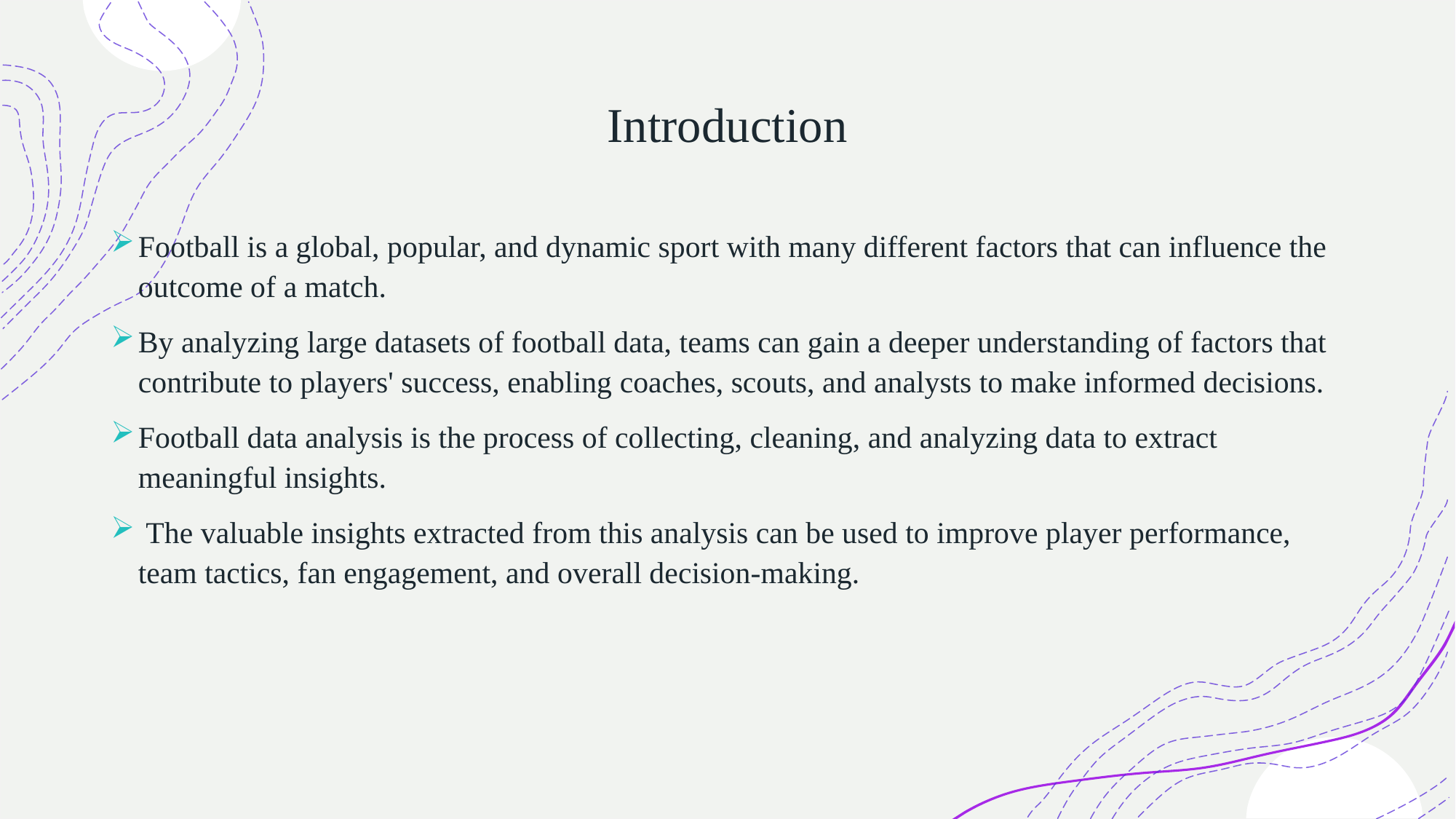

# Introduction
Football is a global, popular, and dynamic sport with many different factors that can influence the outcome of a match.
By analyzing large datasets of football data, teams can gain a deeper understanding of factors that contribute to players' success, enabling coaches, scouts, and analysts to make informed decisions.
Football data analysis is the process of collecting, cleaning, and analyzing data to extract meaningful insights.
 The valuable insights extracted from this analysis can be used to improve player performance, team tactics, fan engagement, and overall decision-making.